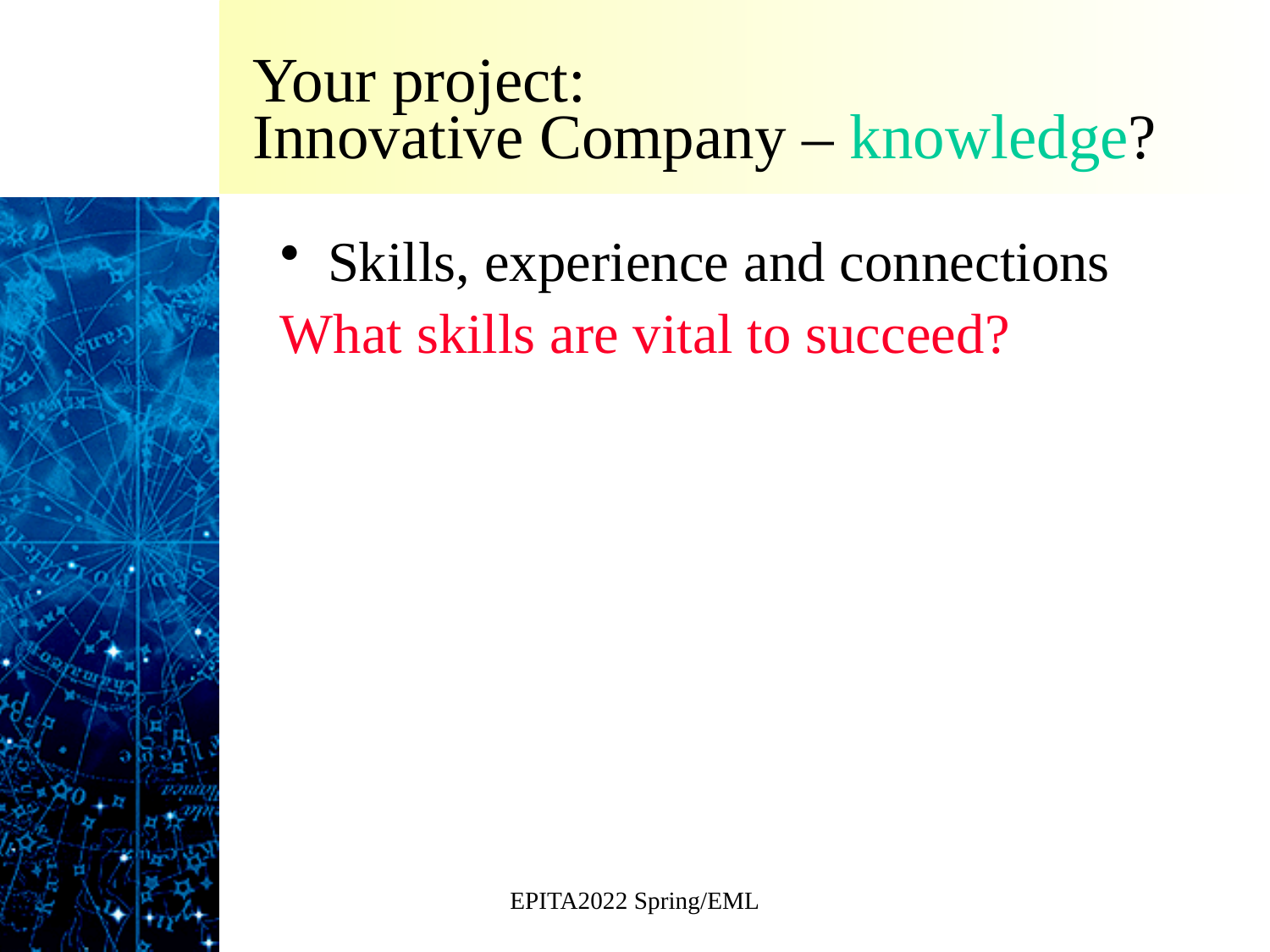

# Your project: Innovative Company – knowledge?
Skills, experience and connections
What skills are vital to succeed?
EPITA2022 Spring/EML